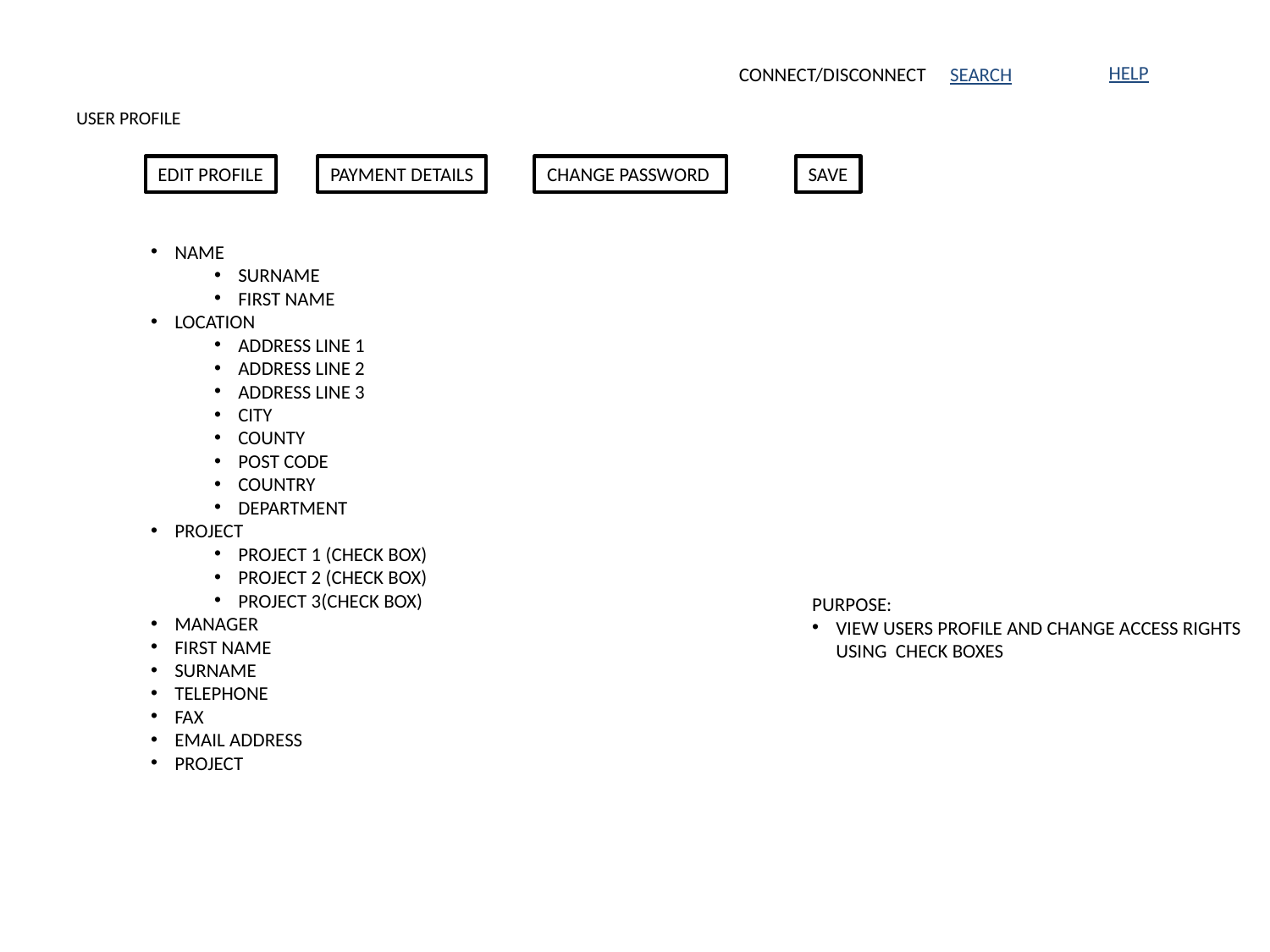

# USER PROFILE
HELP
SEARCH
CONNECT/DISCONNECT
EDIT PROFILE
PAYMENT DETAILS
CHANGE PASSWORD
SAVE
NAME
SURNAME
FIRST NAME
LOCATION
ADDRESS LINE 1
ADDRESS LINE 2
ADDRESS LINE 3
CITY
COUNTY
POST CODE
COUNTRY
DEPARTMENT
PROJECT
PROJECT 1 (CHECK BOX)
PROJECT 2 (CHECK BOX)
PROJECT 3(CHECK BOX)
MANAGER
FIRST NAME
SURNAME
TELEPHONE
FAX
EMAIL ADDRESS
PROJECT
PURPOSE:
VIEW USERS PROFILE AND CHANGE ACCESS RIGHTS USING  CHECK BOXES